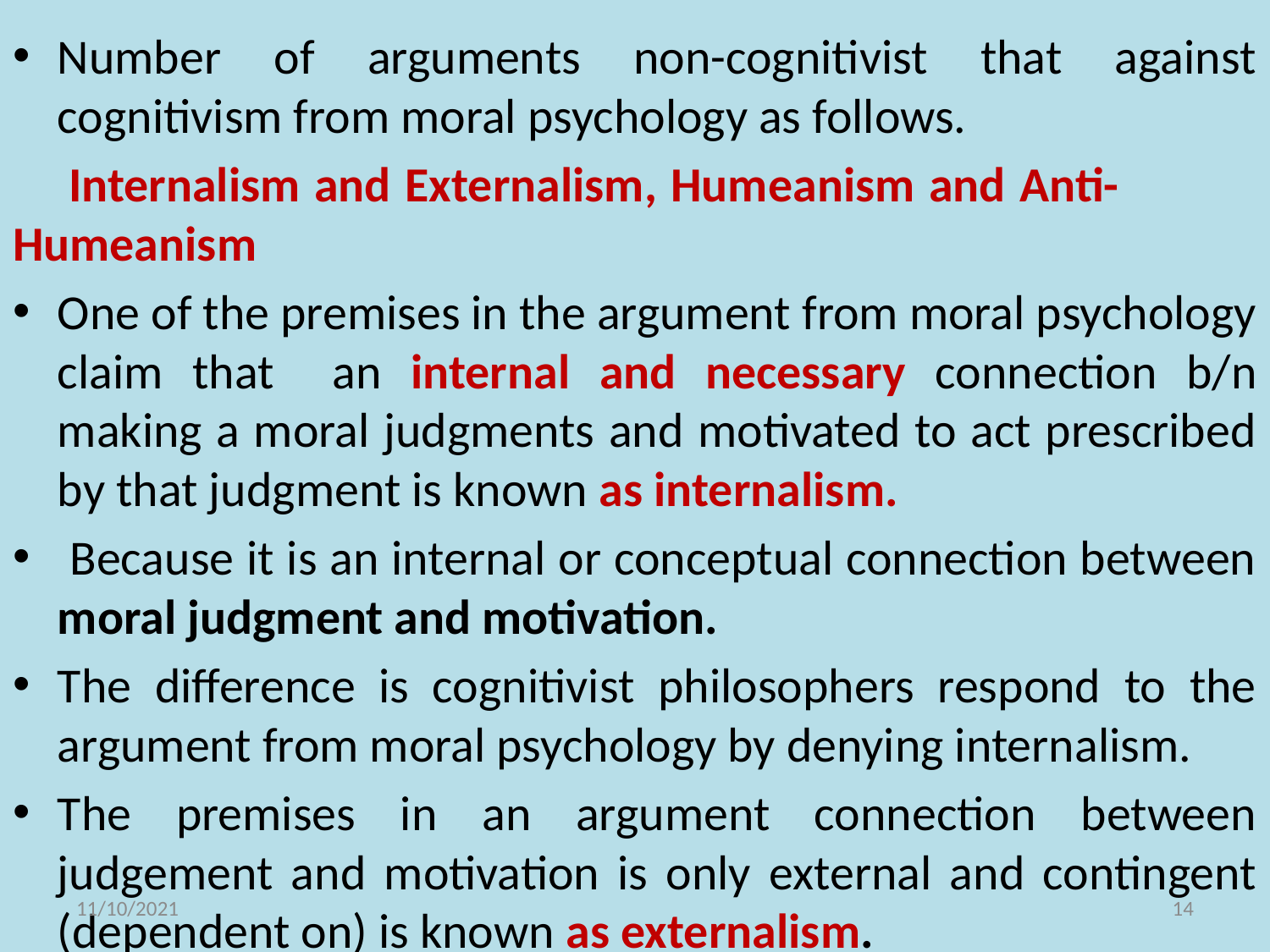

Number of arguments non-cognitivist that against cognitivism from moral psychology as follows.
    Internalism and Externalism, Humeanism and Anti- 			Humeanism
One of the premises in the argument from moral psychology claim that  an internal and necessary connection b/n making a moral judgments and motivated to act prescribed by that judgment is known as internalism.
 Because it is an internal or conceptual connection between moral judgment and motivation.
The difference is cognitivist philosophers respond to the argument from moral psychology by denying internalism.
The premises in an argument connection between judgement and motivation is only external and contingent (dependent on) is known as externalism.

11/10/2021
14